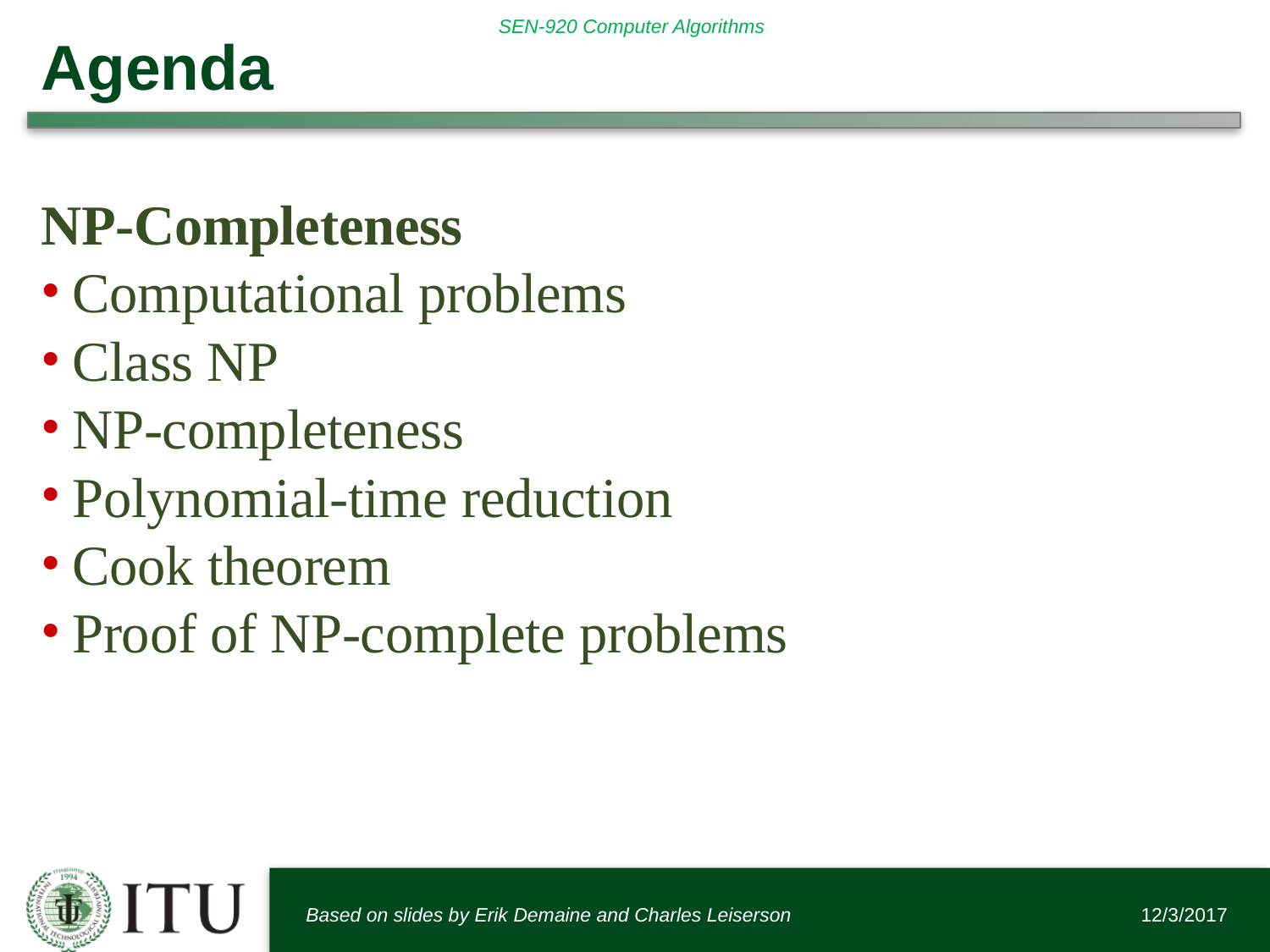

# Agenda

NP-Completeness
Computational problems
Class NP
NP-completeness
Polynomial-time reduction
Cook theorem
Proof of NP-complete problems
Based on slides by Erik Demaine and Charles Leiserson
12/3/2017